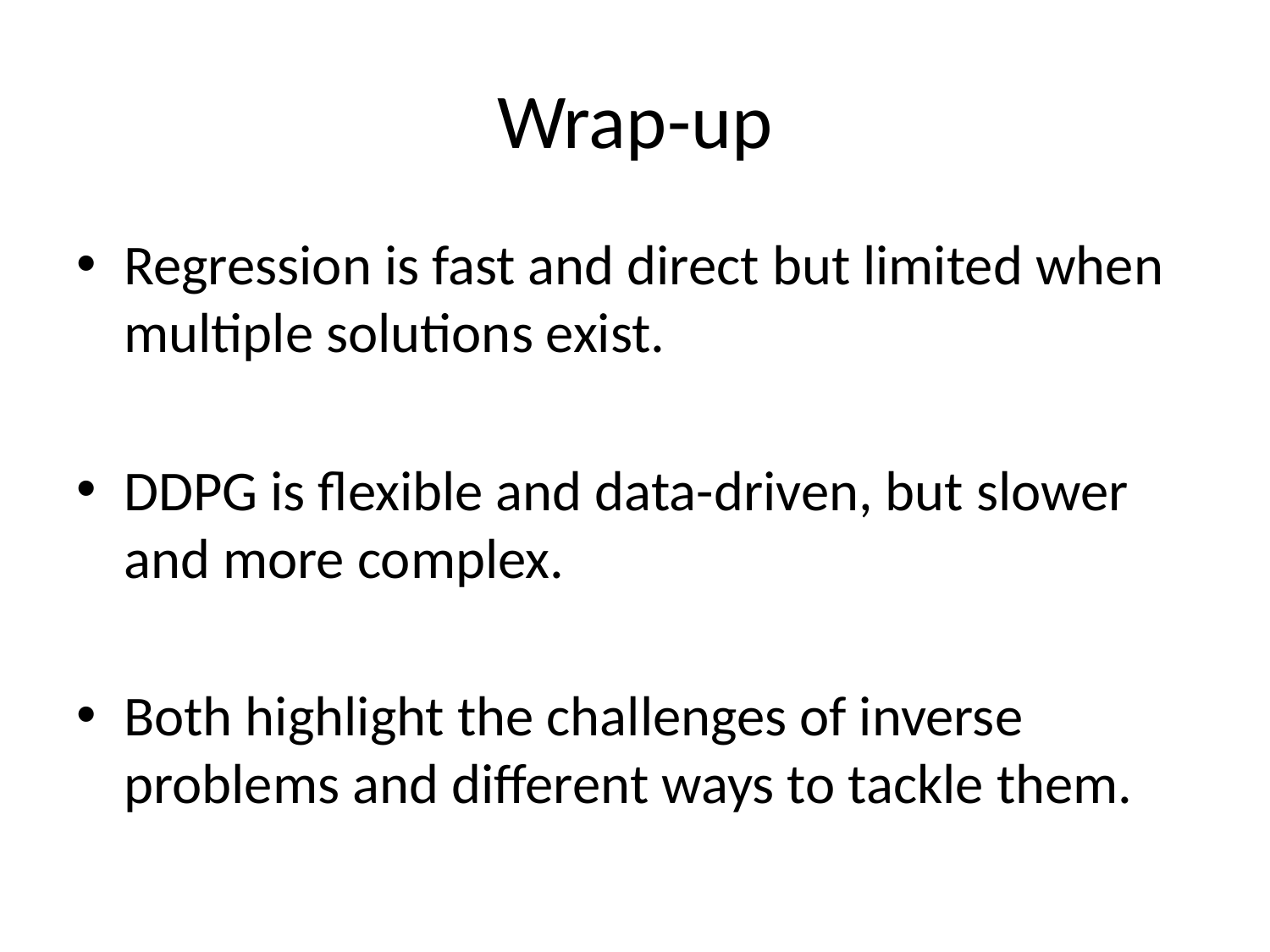

# Wrap-up
Regression is fast and direct but limited when multiple solutions exist.

DDPG is flexible and data-driven, but slower and more complex.

Both highlight the challenges of inverse problems and different ways to tackle them.